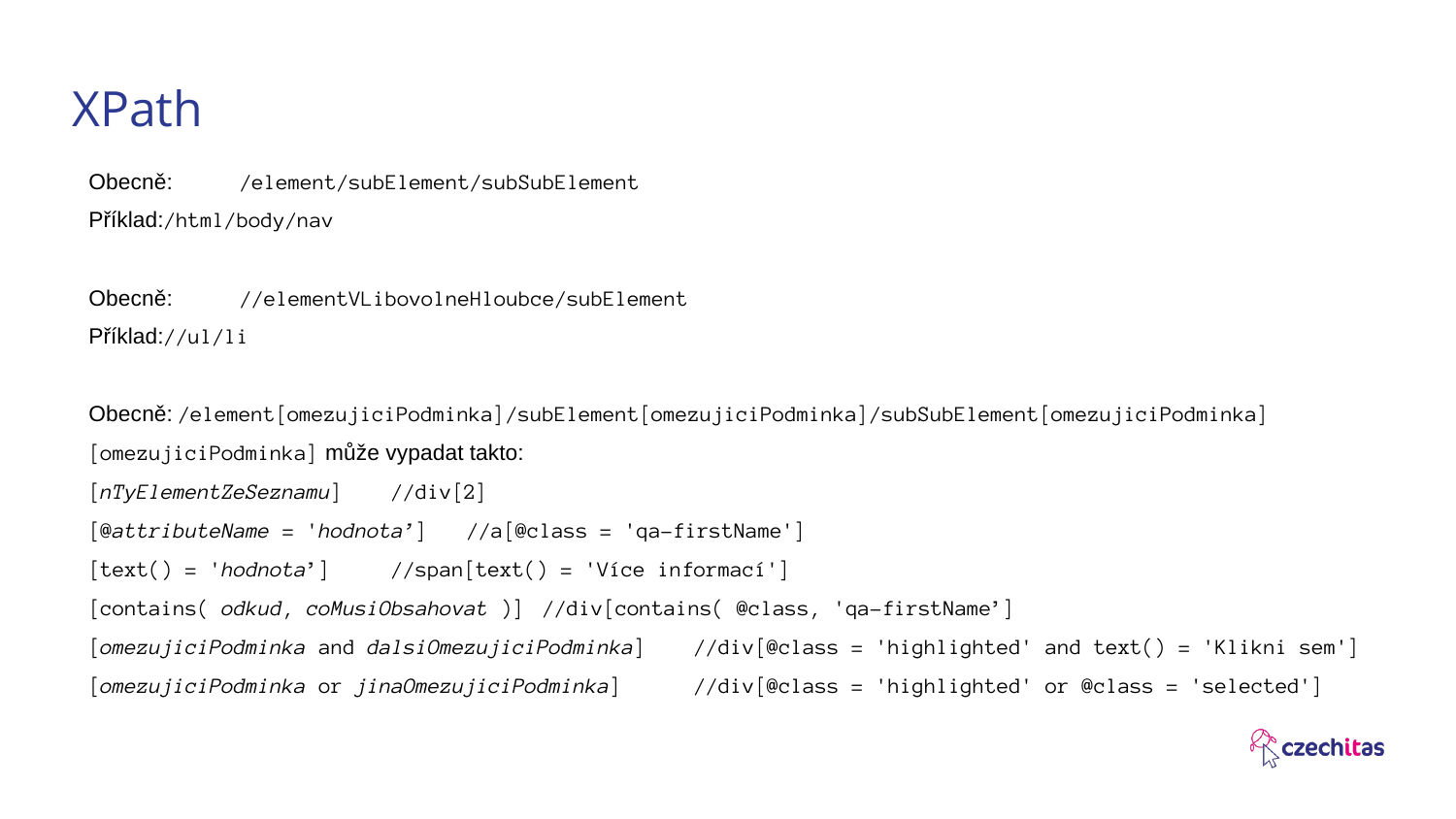

# XPath
Obecně:	/element/subElement/subSubElement
Příklad:	/html/body/nav

Obecně:	//elementVLibovolneHloubce/subElement
Příklad:	//ul/li

Obecně: /element[omezujiciPodminka]/subElement[omezujiciPodminka]/subSubElement[omezujiciPodminka]
[omezujiciPodminka] může vypadat takto:
[nTyElementZeSeznamu]	//div[2]
[@attributeName = 'hodnota’]	//a[@class = 'qa-firstName']
[text() = 'hodnota’]	//span[text() = 'Více informací']
[contains( odkud, coMusiObsahovat )]	//div[contains( @class, 'qa-firstName’]
[omezujiciPodminka and dalsiOmezujiciPodminka]	//div[@class = 'highlighted' and text() = 'Klikni sem']
[omezujiciPodminka or jinaOmezujiciPodminka]	//div[@class = 'highlighted' or @class = 'selected']